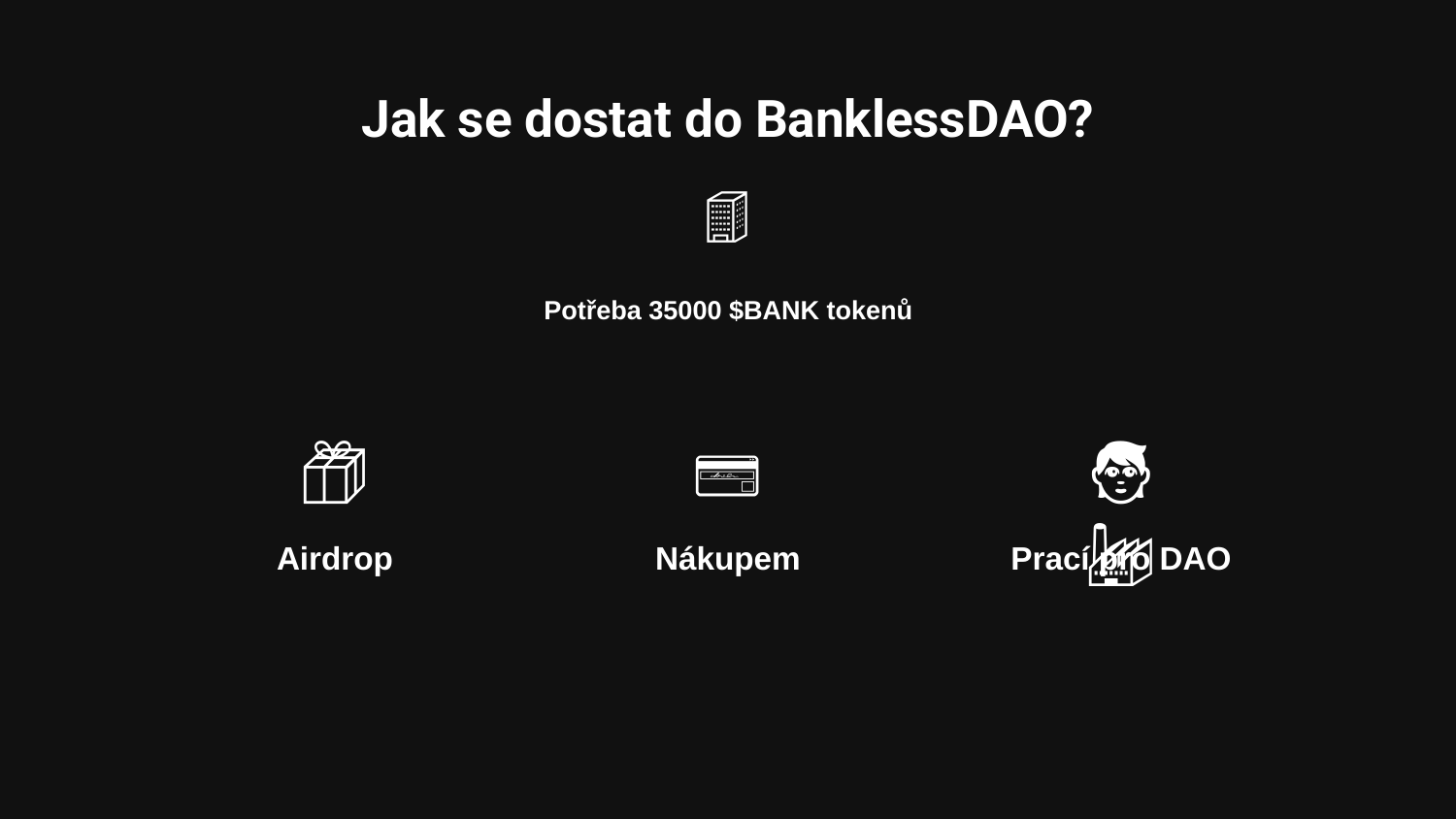

# Jak se dostat do BanklessDAO?
🏢
Potřeba 35000 $BANK tokenů
📦
Airdrop
💳
Nákupem
🧑‍🏭
Prací pro DAO